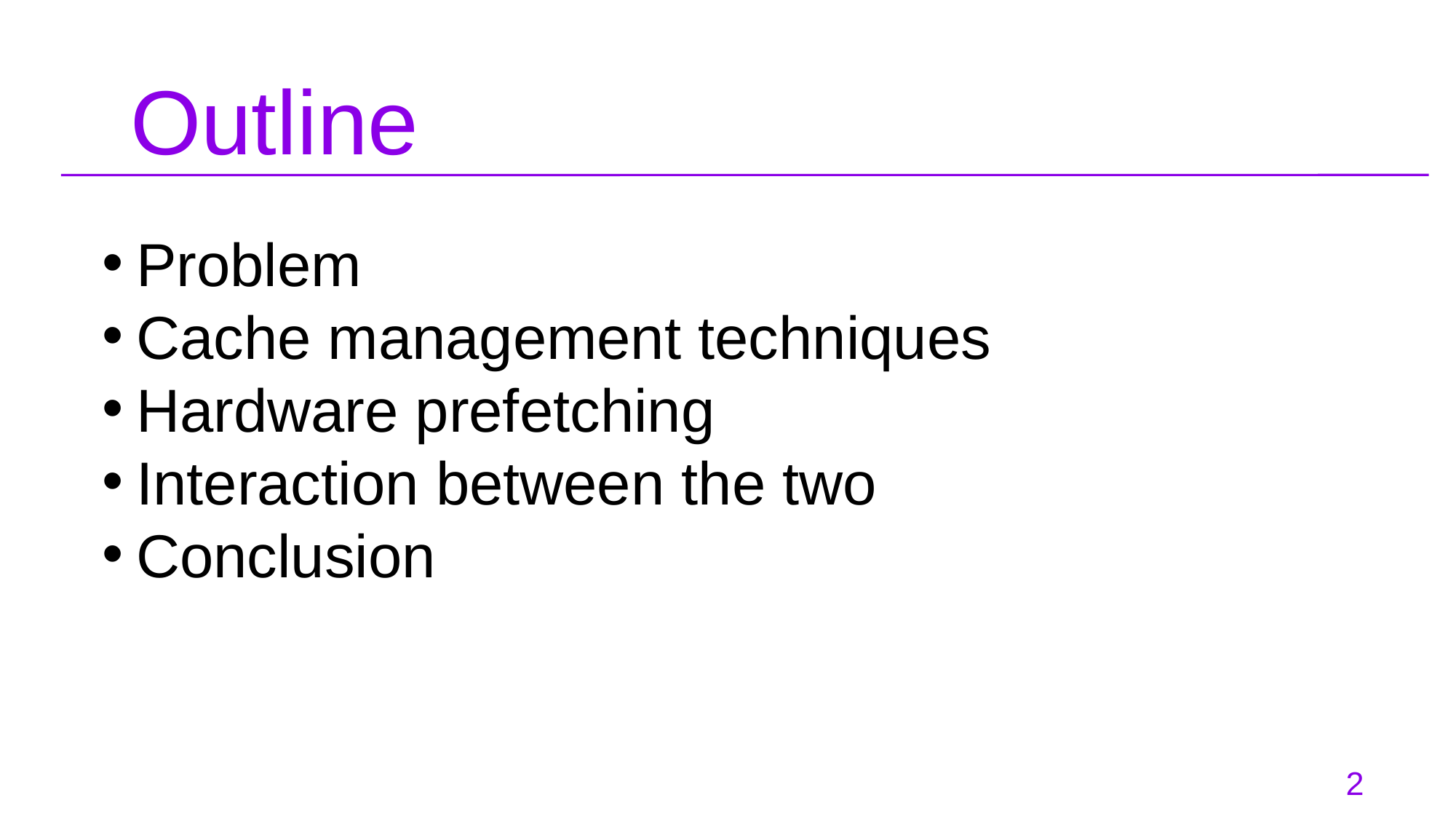

# Outline
Problem
Cache management techniques
Hardware prefetching
Interaction between the two
Conclusion
2